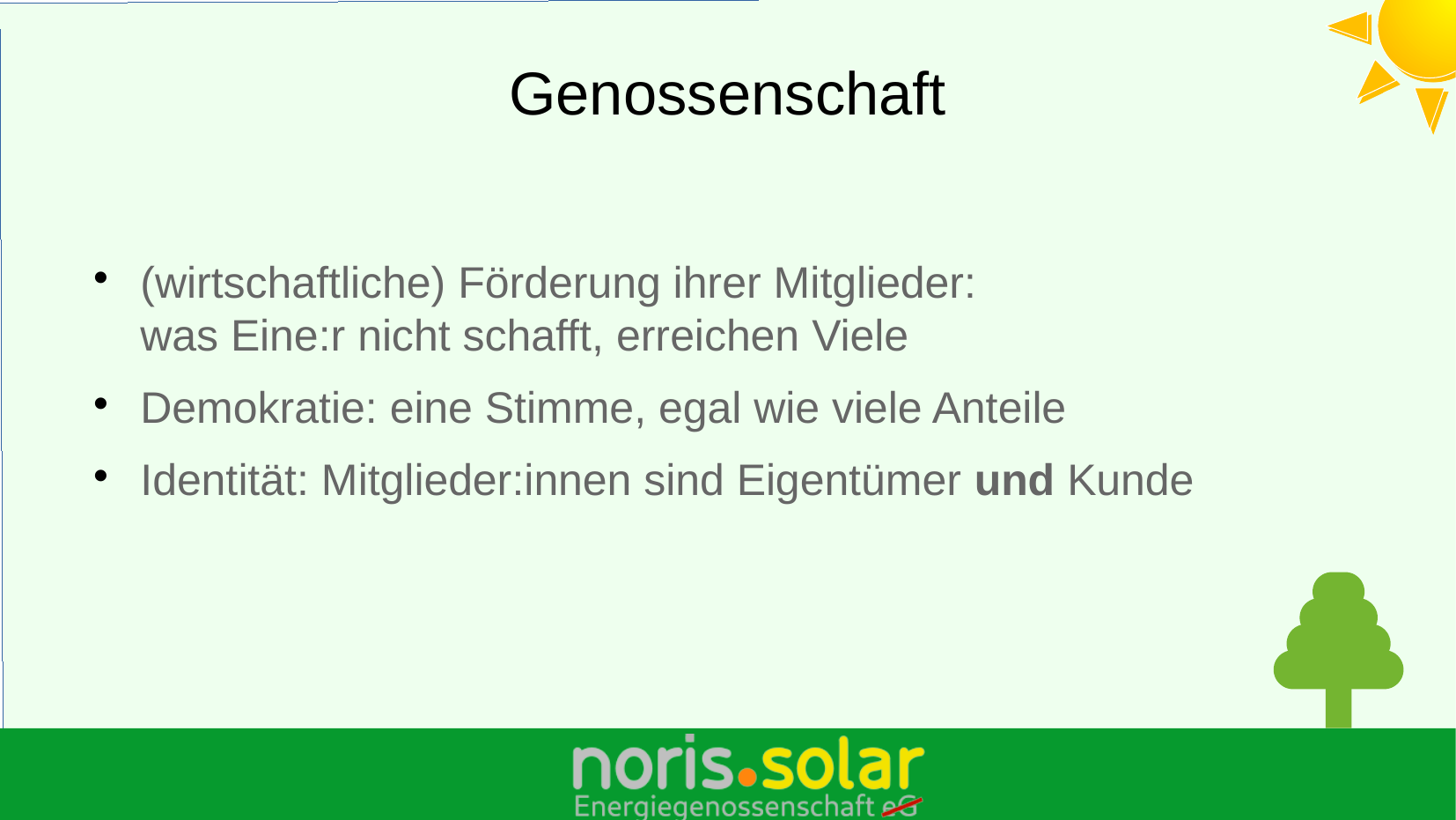

# Genossenschaft

(wirtschaftliche) Förderung ihrer Mitglieder:
was Eine:r nicht schafft, erreichen Viele
Demokratie: eine Stimme, egal wie viele Anteile
Identität: Mitglieder:innen sind Eigentümer und Kunde